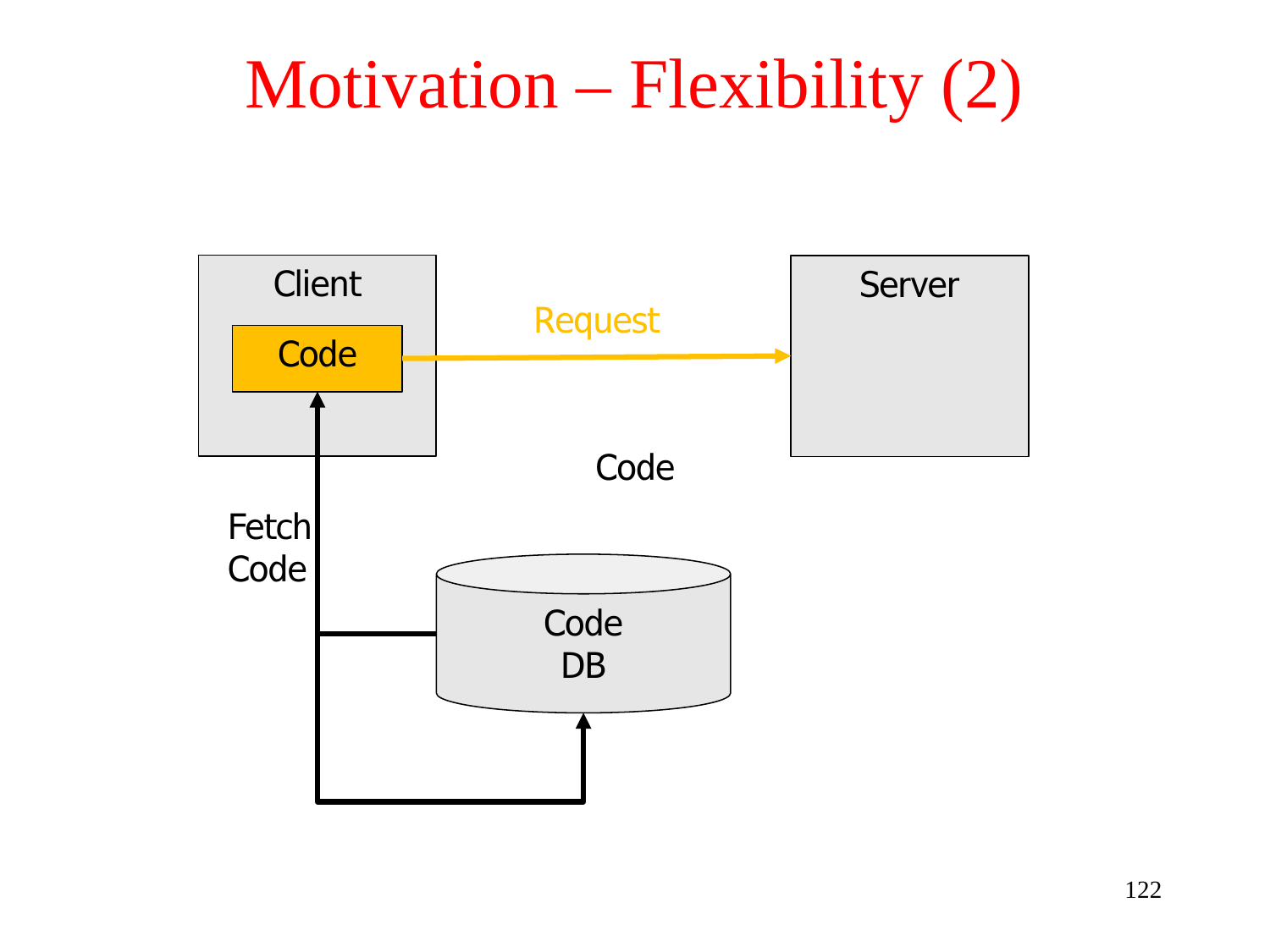

# Motivation – Flexibility (2)
Client
Server
Request
Code
Code
Fetch
Code
Code
DB
122